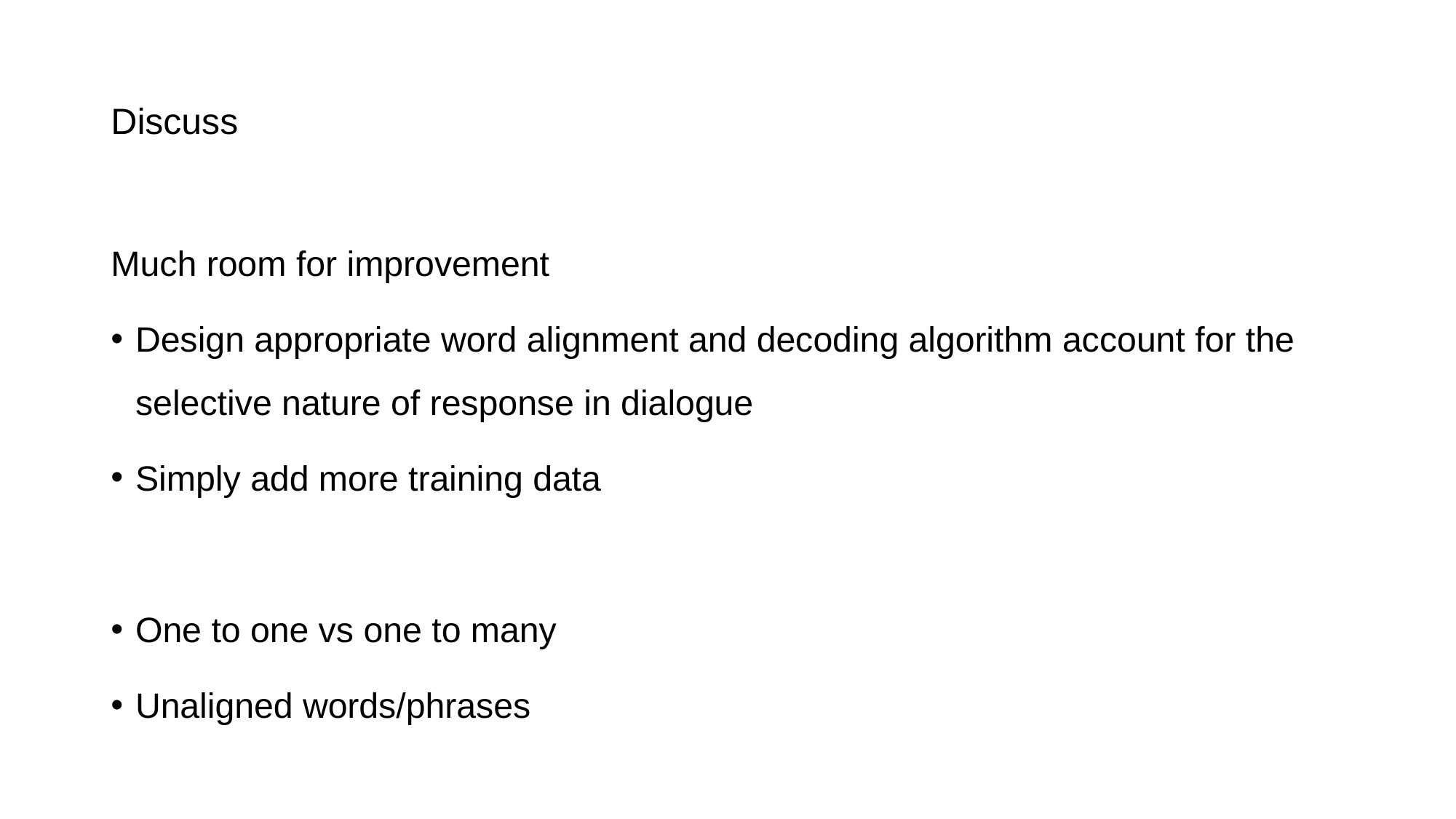

# Discuss
Much room for improvement
Design appropriate word alignment and decoding algorithm account for the selective nature of response in dialogue
Simply add more training data

One to one vs one to many
Unaligned words/phrases